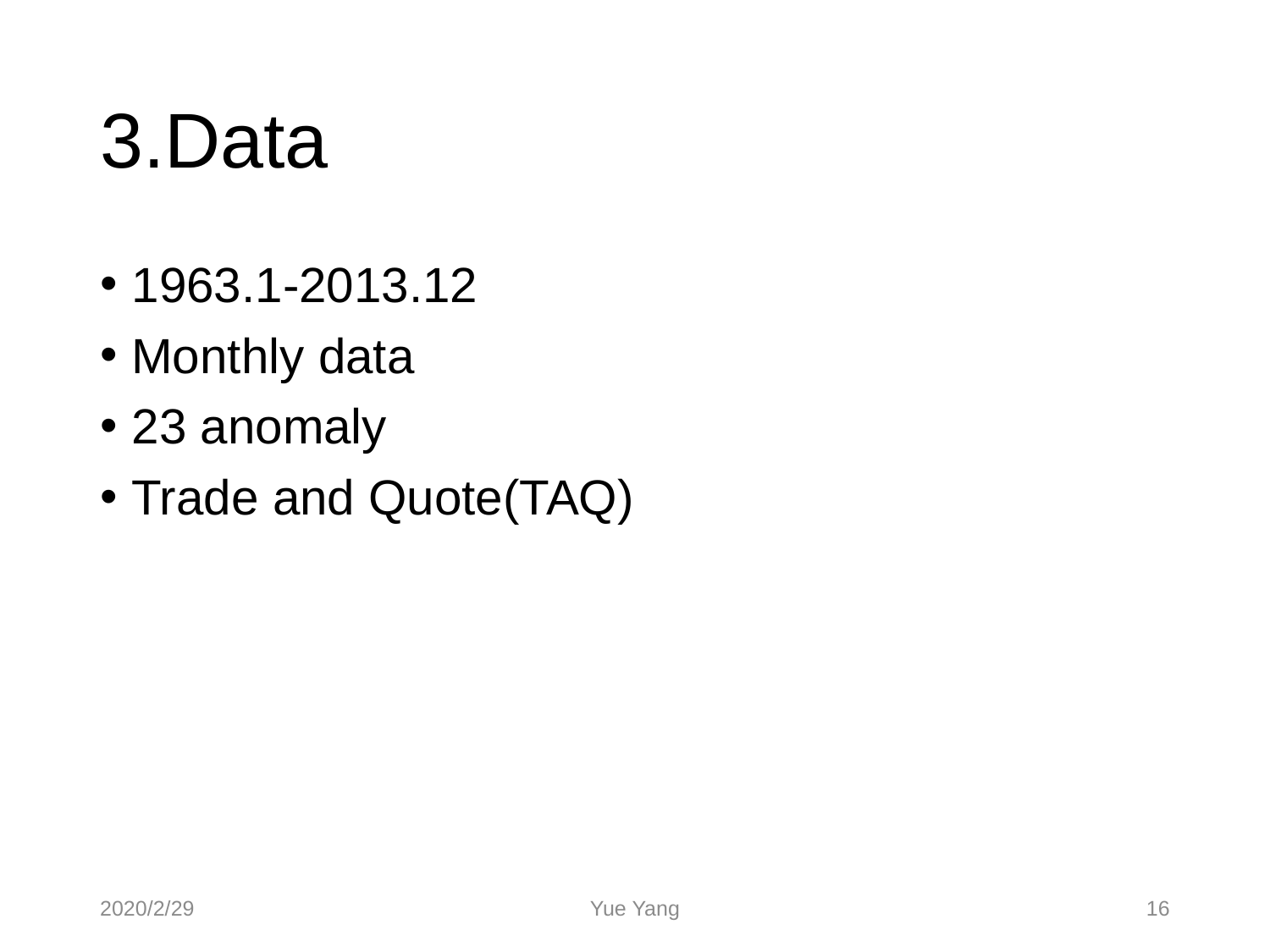

# 3.Data
1963.1-2013.12
Monthly data
23 anomaly
Trade and Quote(TAQ)
2020/2/29
Yue Yang
16